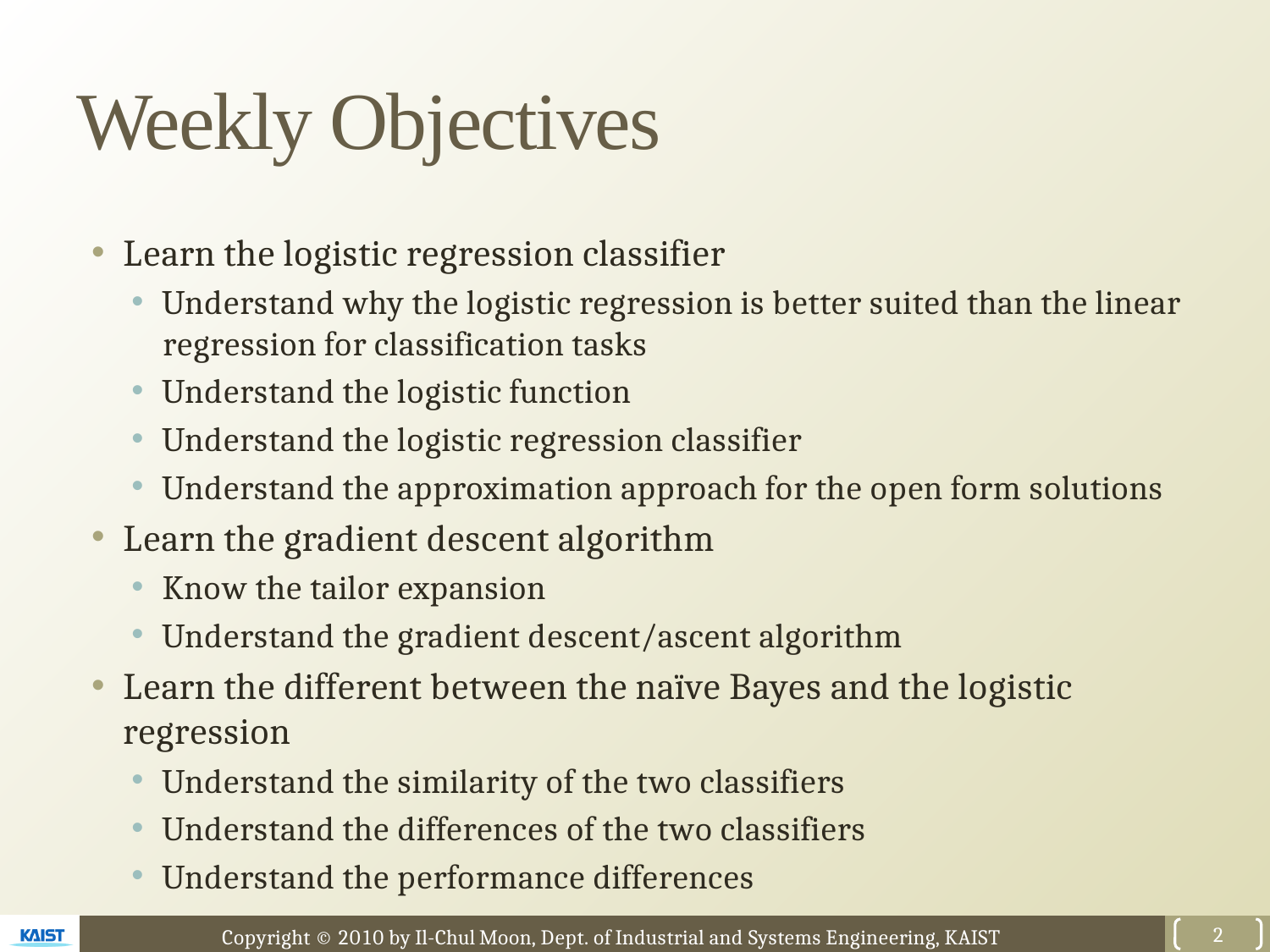

# Weekly Objectives
Learn the logistic regression classifier
Understand why the logistic regression is better suited than the linear regression for classification tasks
Understand the logistic function
Understand the logistic regression classifier
Understand the approximation approach for the open form solutions
Learn the gradient descent algorithm
Know the tailor expansion
Understand the gradient descent/ascent algorithm
Learn the different between the naïve Bayes and the logistic regression
Understand the similarity of the two classifiers
Understand the differences of the two classifiers
Understand the performance differences

2